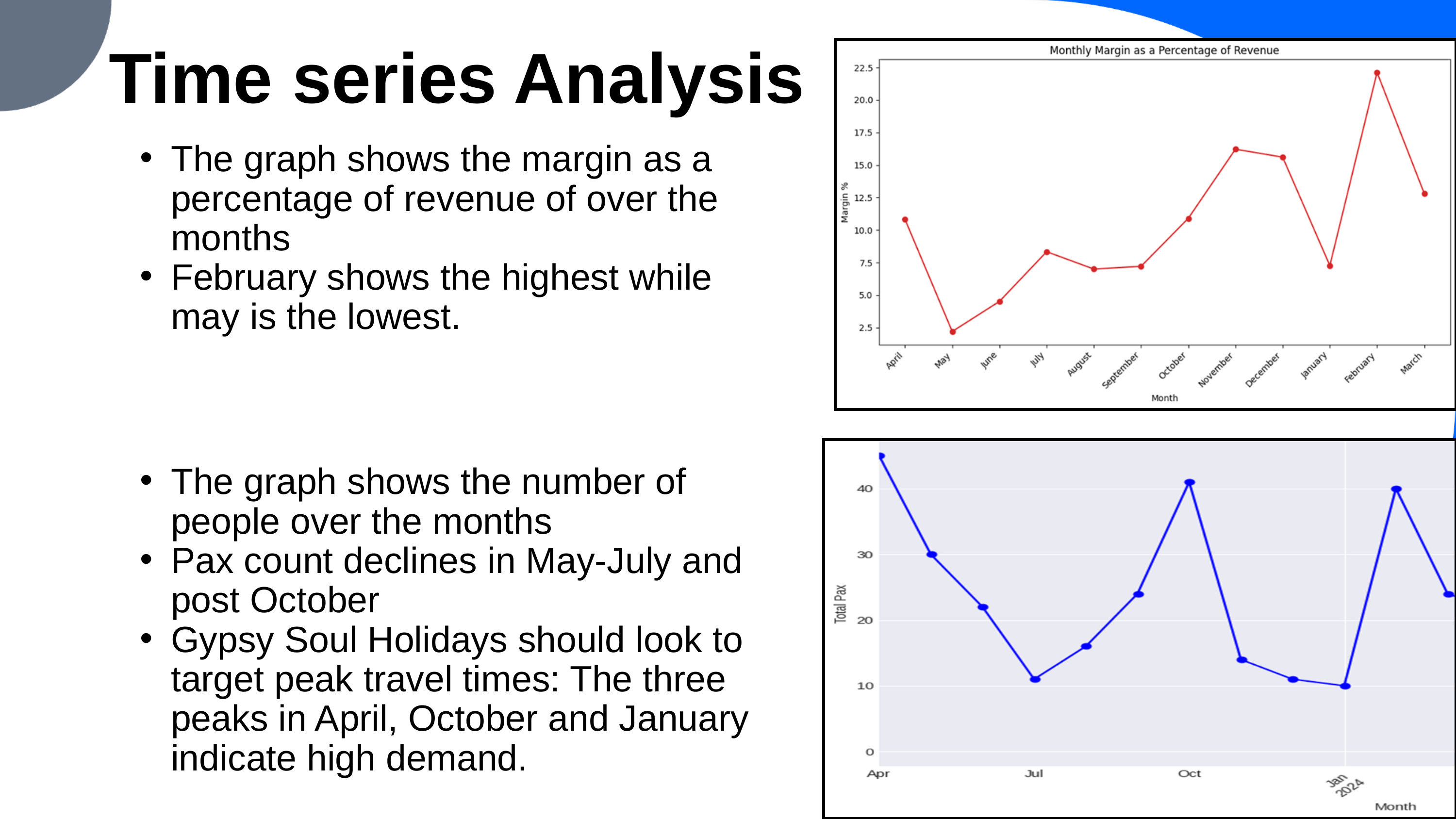

Time series Analysis
The graph shows the margin as a percentage of revenue of over the months
February shows the highest while may is the lowest.

The graph shows the number of people over the months
Pax count declines in May-July and  post October
Gypsy Soul Holidays should look to target peak travel times: The three peaks in April, October and January indicate high demand.
‹#›